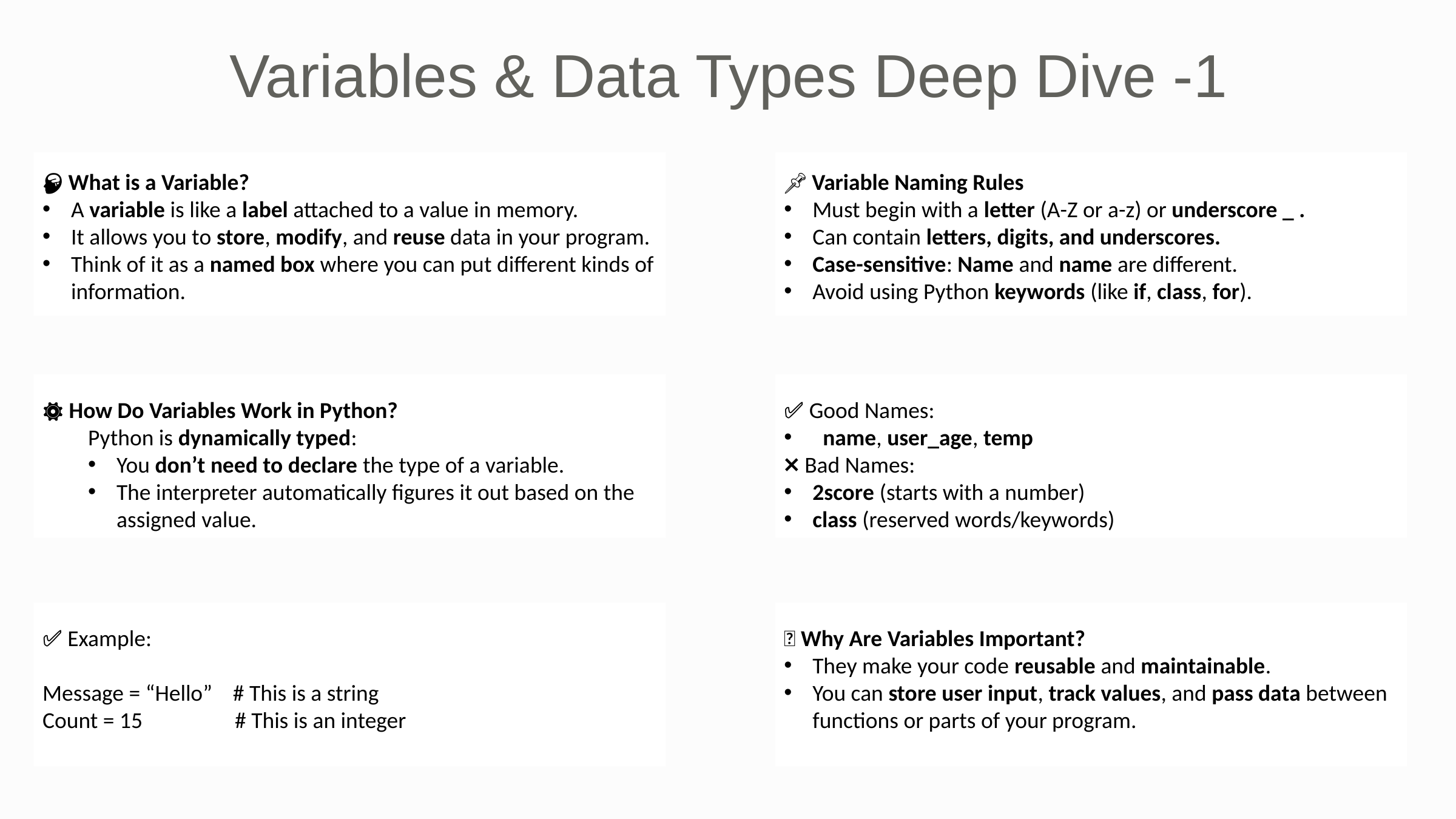

Variables & Data Types Deep Dive -1

🧠 What is a Variable?
A variable is like a label attached to a value in memory.
It allows you to store, modify, and reuse data in your program.
Think of it as a named box where you can put different kinds of information.
📌 Variable Naming Rules
Must begin with a letter (A-Z or a-z) or underscore _ .
Can contain letters, digits, and underscores.
Case-sensitive: Name and name are different.
Avoid using Python keywords (like if, class, for).

⚙️ How Do Variables Work in Python?
Python is dynamically typed:
You don’t need to declare the type of a variable.
The interpreter automatically figures it out based on the assigned value.
✅ Good Names:
  name, user_age, temp
❌ Bad Names:
2score (starts with a number)
class (reserved words/keywords)

✅ Example:

Message = “Hello”    # This is a string
Count = 15	  # This is an integer
🧪 Why Are Variables Important?
They make your code reusable and maintainable.
You can store user input, track values, and pass data between functions or parts of your program.